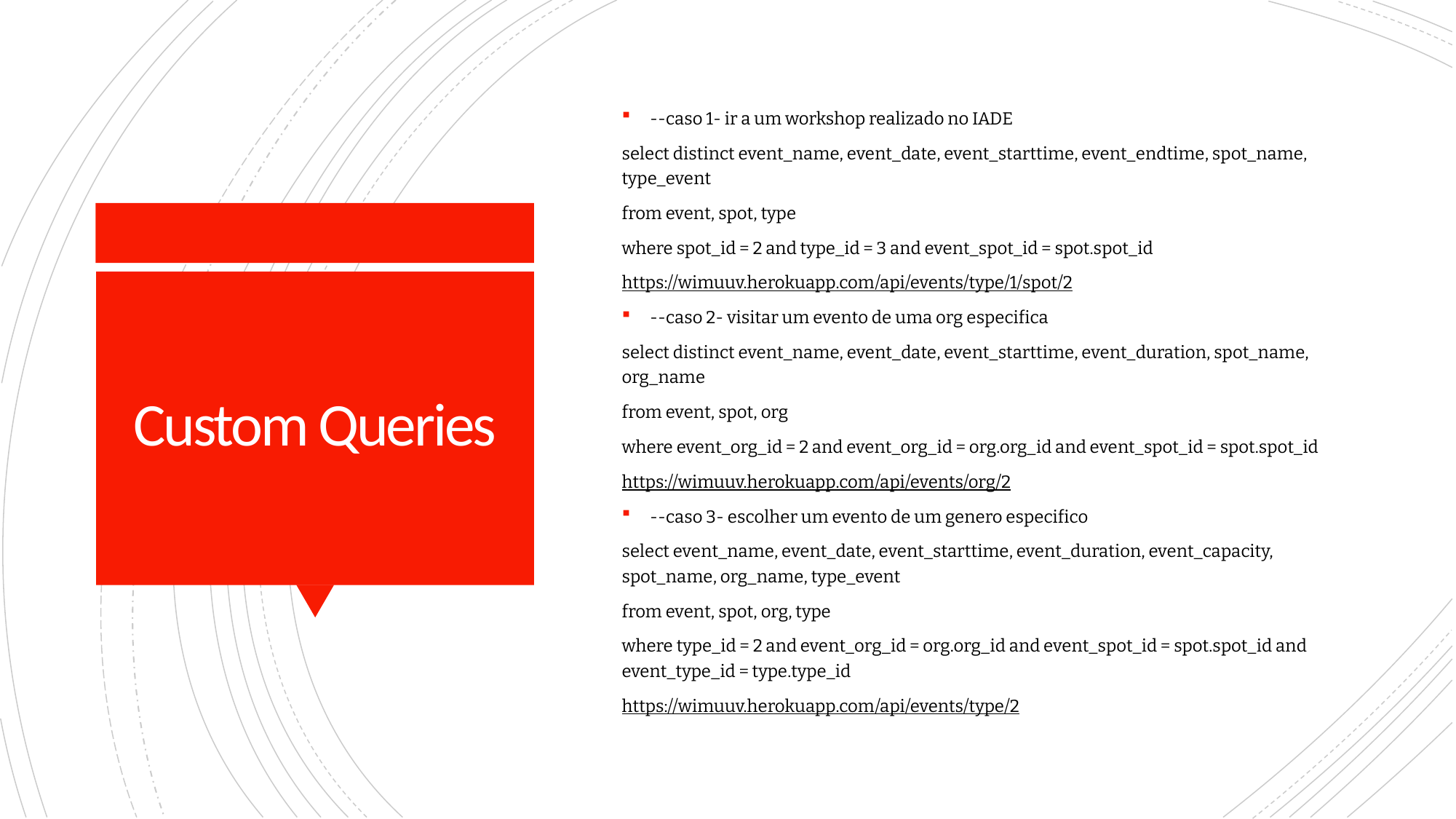

--caso 1- ir a um workshop realizado no IADE
select distinct event_name, event_date, event_starttime, event_endtime, spot_name, type_event
from event, spot, type
where spot_id = 2 and type_id = 3 and event_spot_id = spot.spot_id
https://wimuuv.herokuapp.com/api/events/type/1/spot/2
--caso 2- visitar um evento de uma org especifica
select distinct event_name, event_date, event_starttime, event_duration, spot_name, org_name
from event, spot, org
where event_org_id = 2 and event_org_id = org.org_id and event_spot_id = spot.spot_id
https://wimuuv.herokuapp.com/api/events/org/2
--caso 3- escolher um evento de um genero especifico
select event_name, event_date, event_starttime, event_duration, event_capacity, spot_name, org_name, type_event
from event, spot, org, type
where type_id = 2 and event_org_id = org.org_id and event_spot_id = spot.spot_id and event_type_id = type.type_id
https://wimuuv.herokuapp.com/api/events/type/2
# Custom Queries